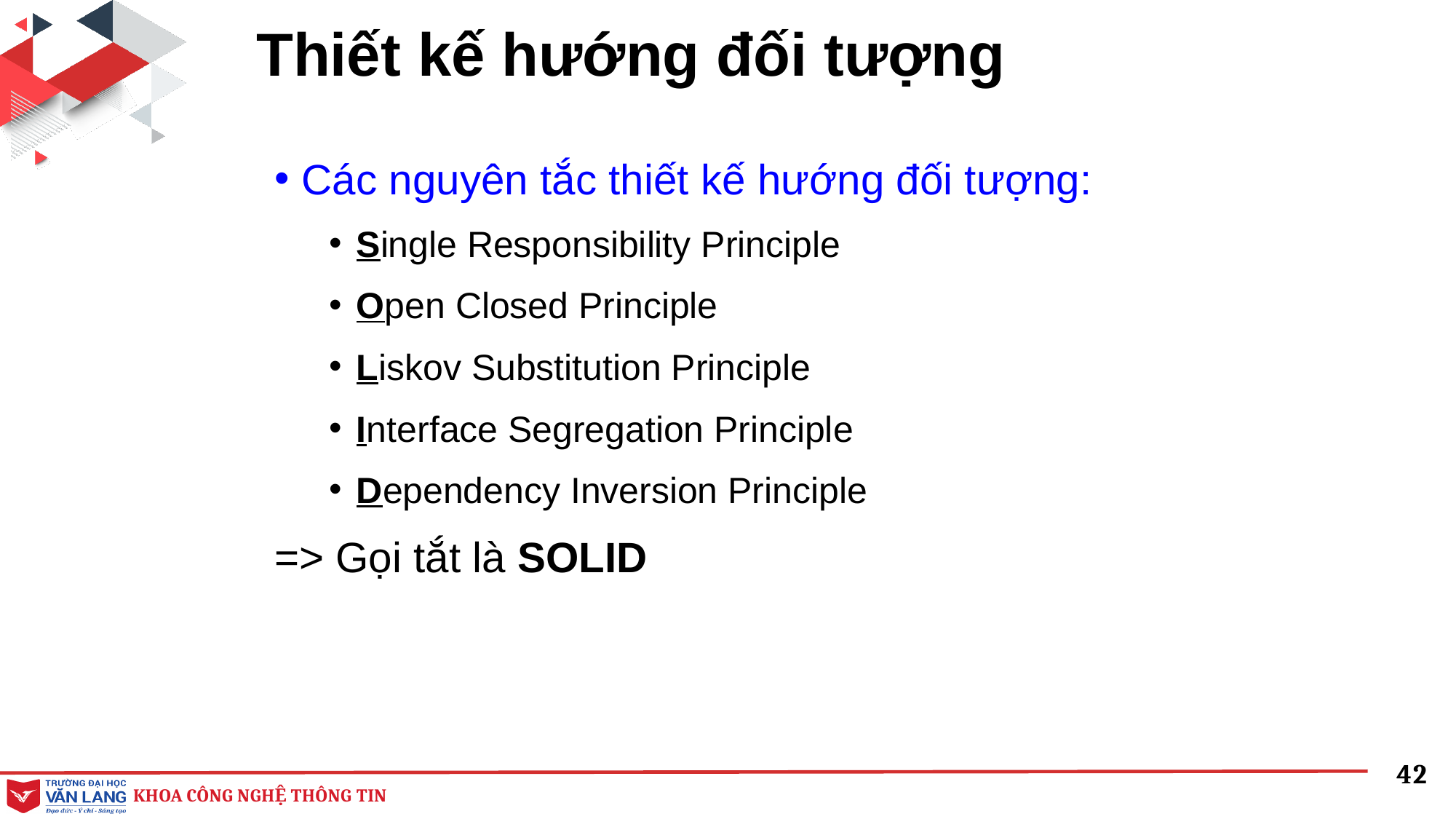

# Thiết kế hướng đối tượng
Các nguyên tắc thiết kế hướng đối tượng:
Single Responsibility Principle
Open Closed Principle
Liskov Substitution Principle
Interface Segregation Principle
Dependency Inversion Principle
=> Gọi tắt là SOLID